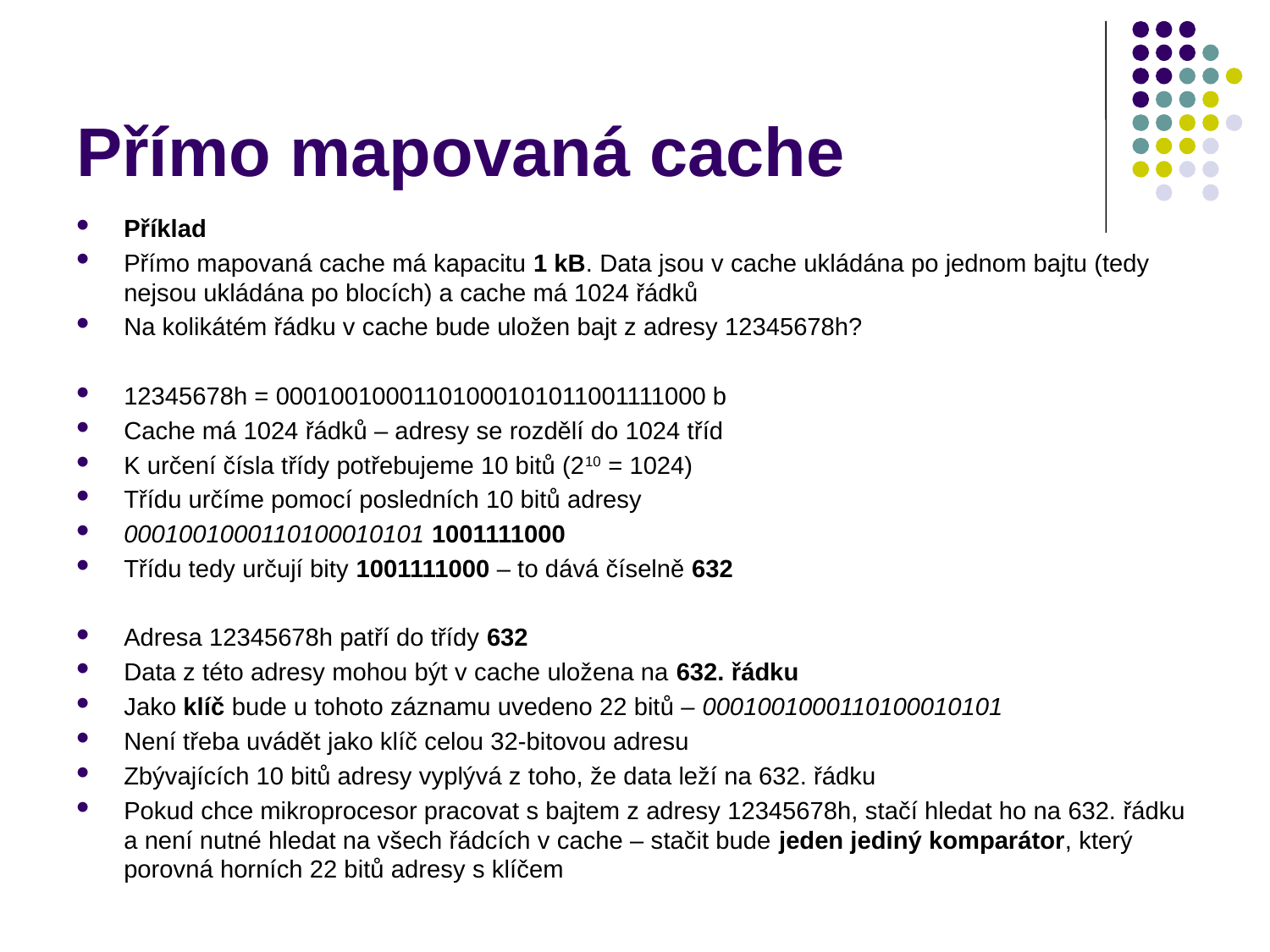

# Přímo mapovaná cache
Příklad
Přímo mapovaná cache má kapacitu 1 kB. Data jsou v cache ukládána po jednom bajtu (tedy nejsou ukládána po blocích) a cache má 1024 řádků
Na kolikátém řádku v cache bude uložen bajt z adresy 12345678h?

12345678h = 00010010001101000101011001111000 b
Cache má 1024 řádků – adresy se rozdělí do 1024 tříd
K určení čísla třídy potřebujeme 10 bitů (210 = 1024)
Třídu určíme pomocí posledních 10 bitů adresy
0001001000110100010101 1001111000
Třídu tedy určují bity 1001111000 – to dává číselně 632

Adresa 12345678h patří do třídy 632
Data z této adresy mohou být v cache uložena na 632. řádku
Jako klíč bude u tohoto záznamu uvedeno 22 bitů – 0001001000110100010101
Není třeba uvádět jako klíč celou 32-bitovou adresu
Zbývajících 10 bitů adresy vyplývá z toho, že data leží na 632. řádku
Pokud chce mikroprocesor pracovat s bajtem z adresy 12345678h, stačí hledat ho na 632. řádku a není nutné hledat na všech řádcích v cache – stačit bude jeden jediný komparátor, který porovná horních 22 bitů adresy s klíčem